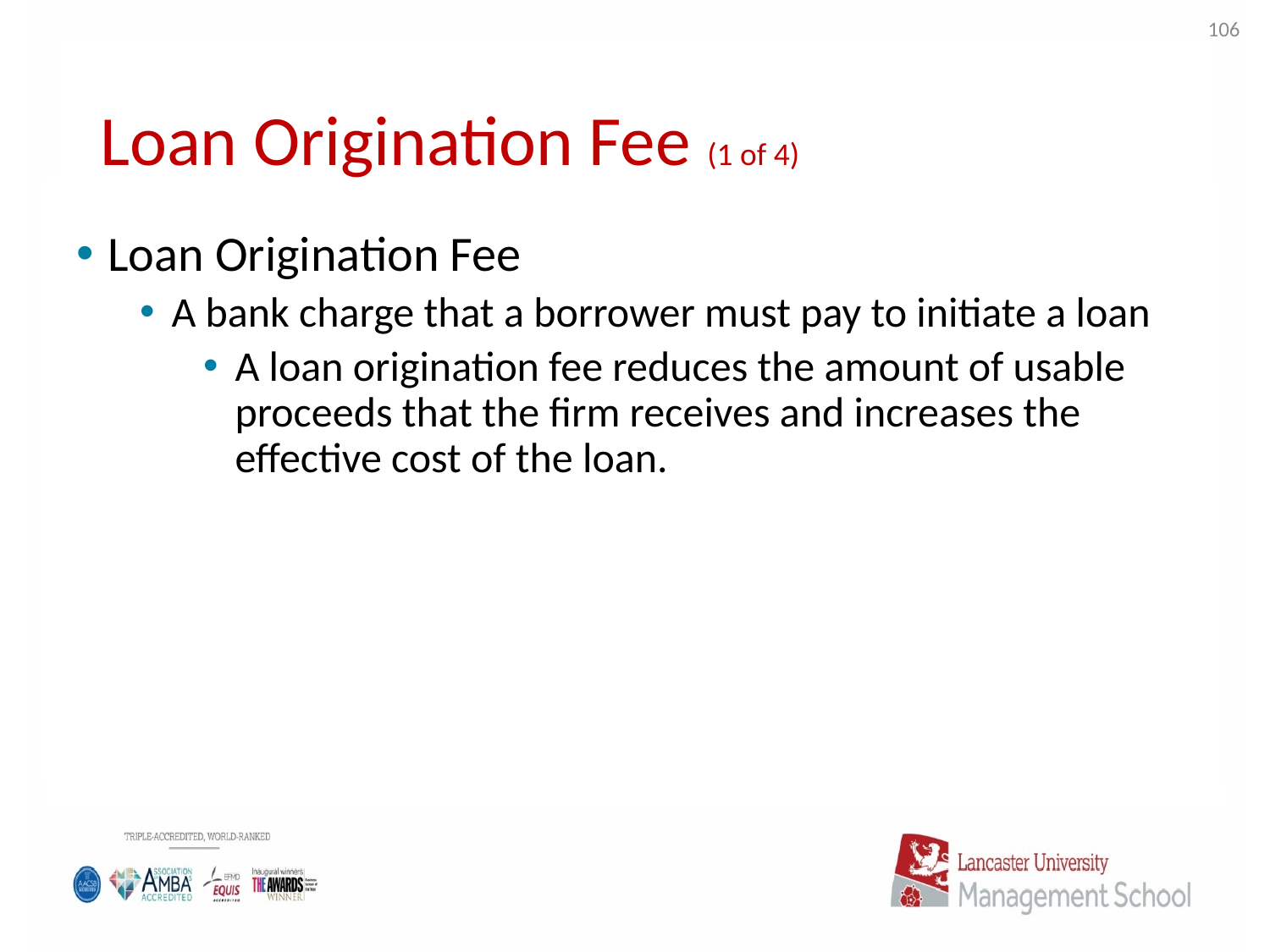

106
# Loan Origination Fee (1 of 4)
Loan Origination Fee
A bank charge that a borrower must pay to initiate a loan
A loan origination fee reduces the amount of usable proceeds that the firm receives and increases the effective cost of the loan.